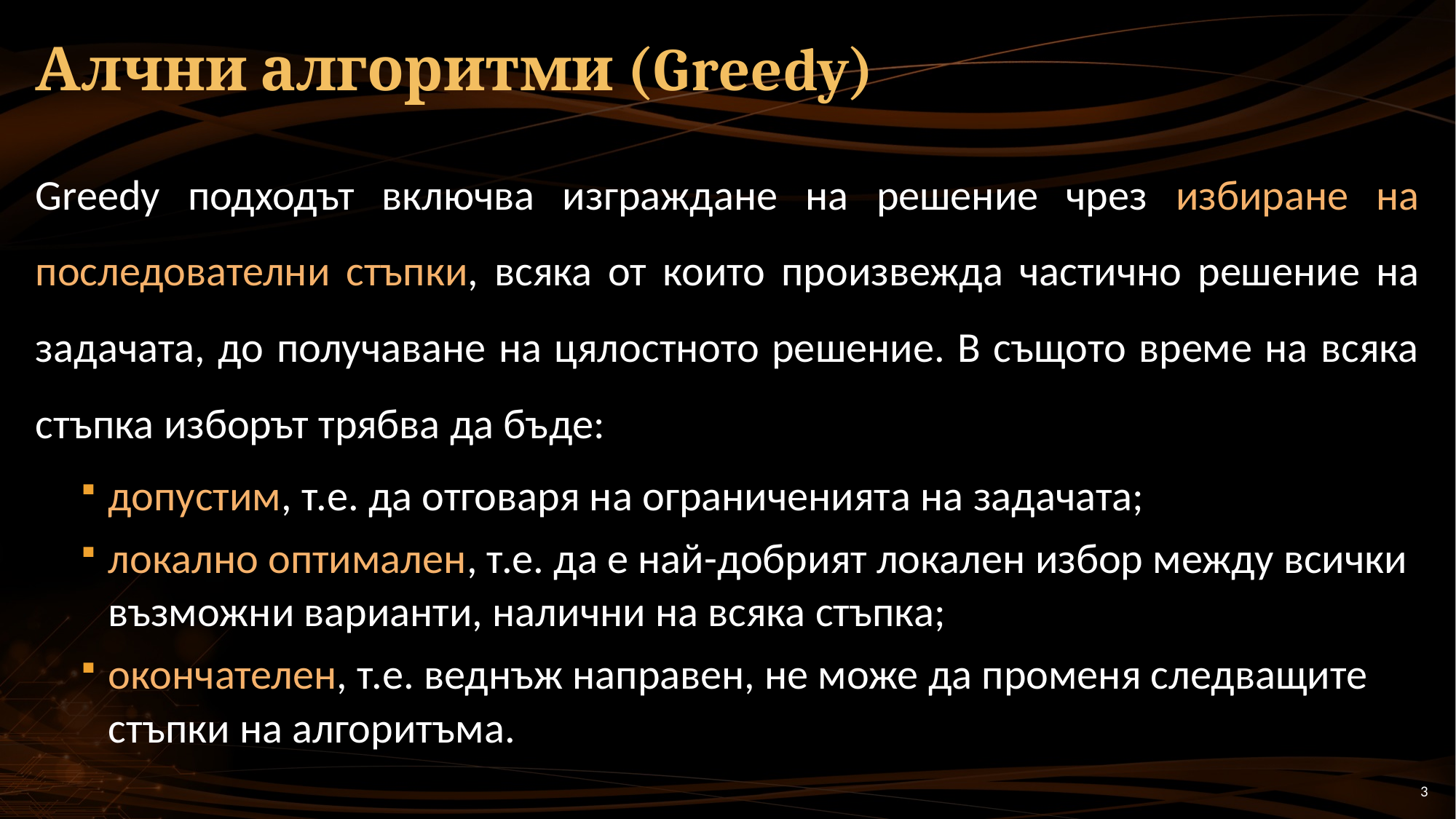

# Алчни алгоритми (Greedy)
Greedy подходът включва изграждане на решение чрез избиране на последователни стъпки, всяка от които произвежда частично решение на задачата, до получаване на цялостното решение. В същото време на всяка стъпка изборът трябва да бъде:
допустим, т.е. да отговаря на ограниченията на задачата;
локално оптимален, т.е. да е най-добрият локален избор между всички възможни варианти, налични на всяка стъпка;
окончателен, т.е. веднъж направен, не може да променя следващите стъпки на алгоритъма.
3